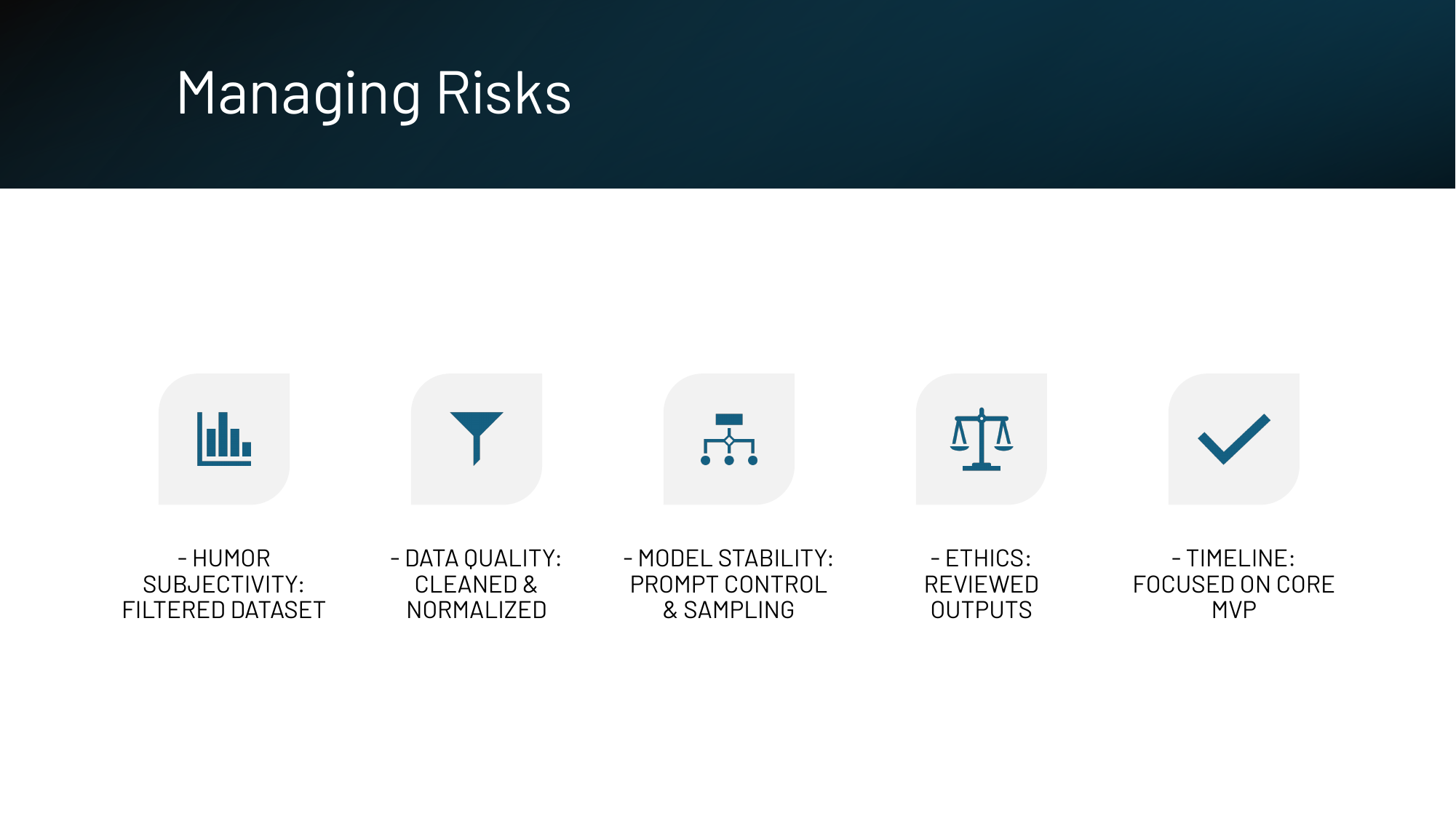

# Managing Risks
- Humor subjectivity: Filtered dataset
- Data quality: Cleaned & normalized
- Model stability: Prompt control & sampling
- Ethics: Reviewed outputs
- Timeline: Focused on core MVP